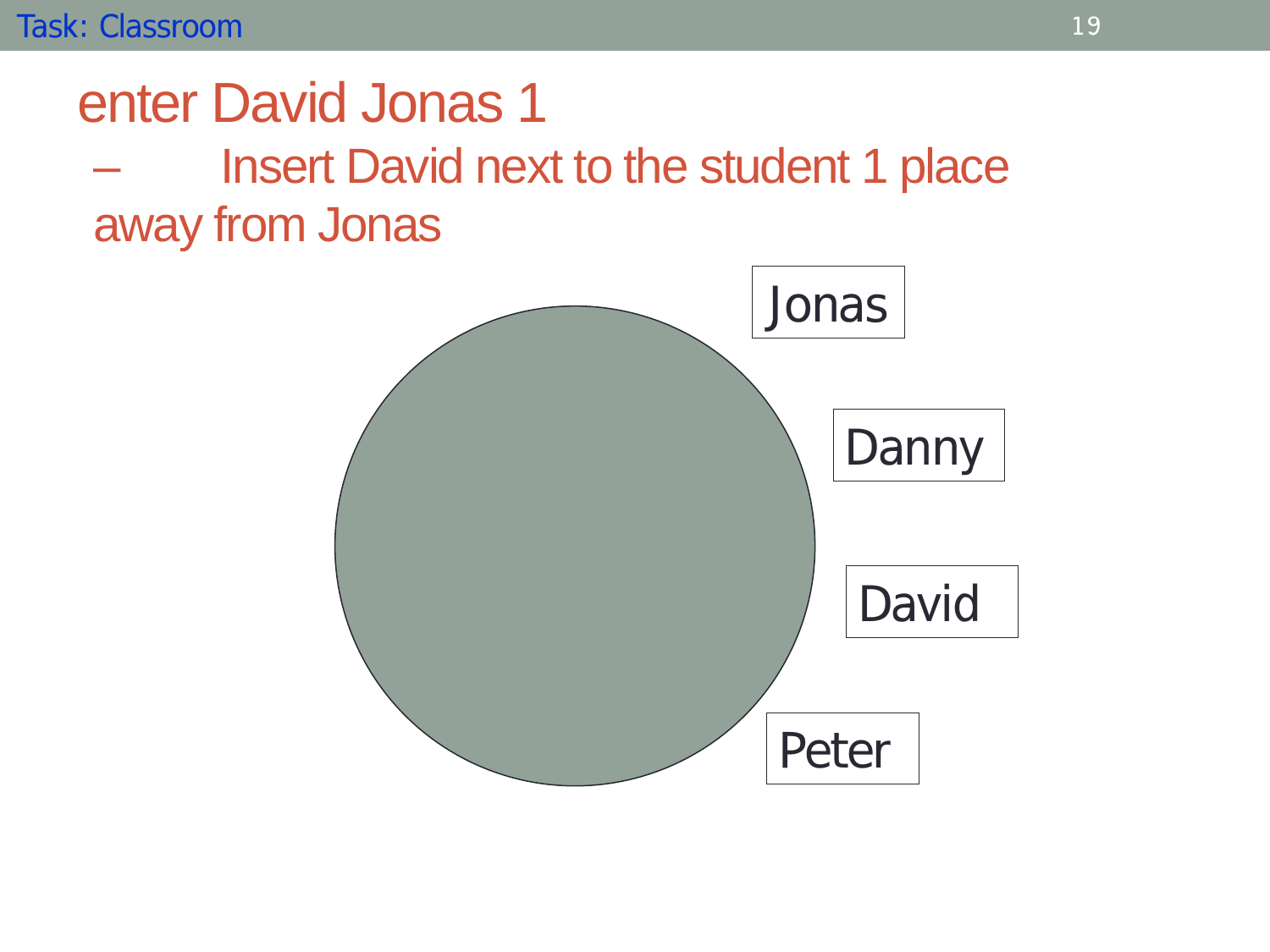

Task: Classroom
19
enter David Jonas 1
–	Insert David next to the student 1 place away from Jonas
Jonas

Danny
David
Peter